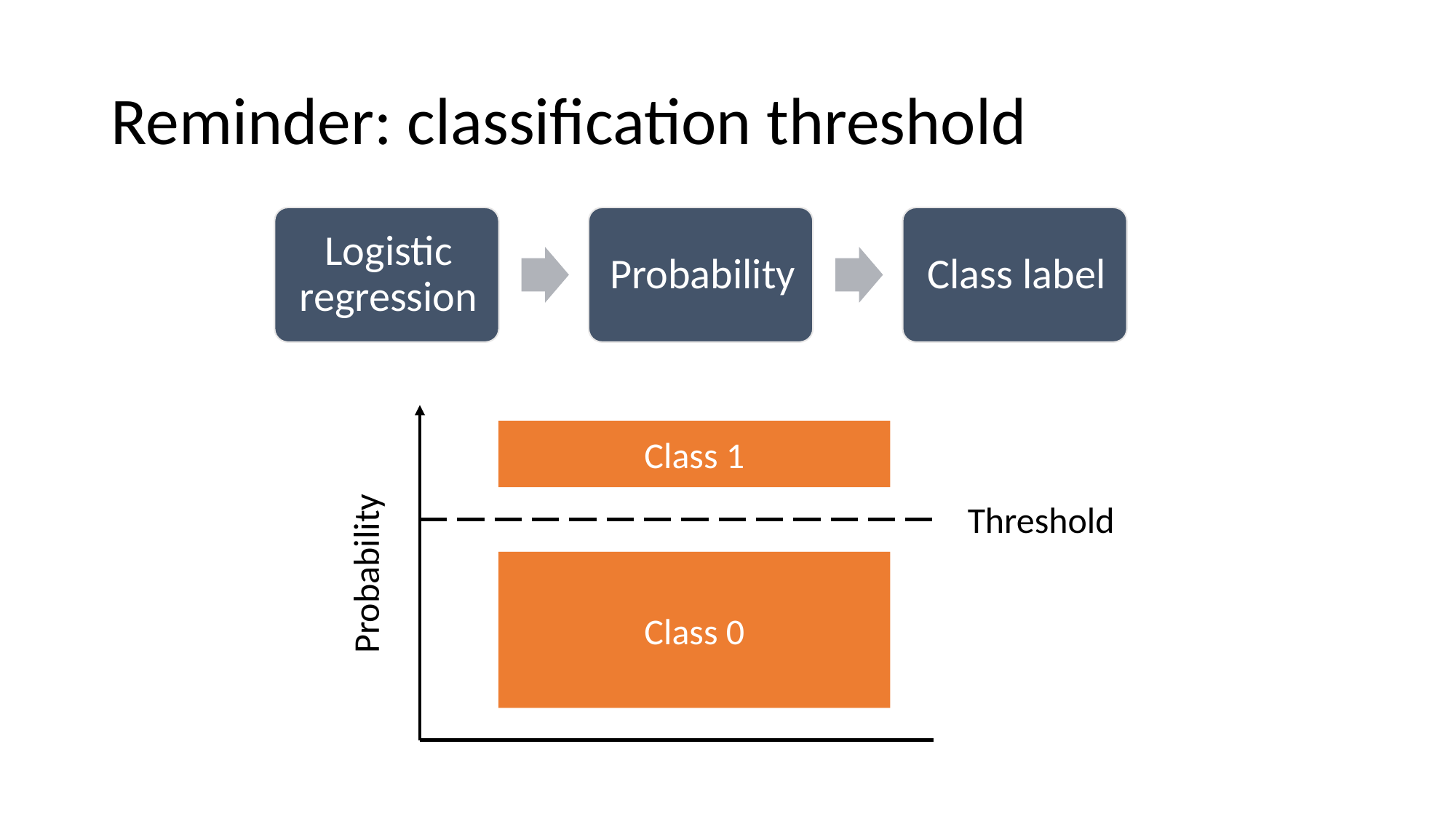

# Reminder: classification threshold
Logistic regression

Probability

Class label
Class 1
Threshold
Probability
Class 0